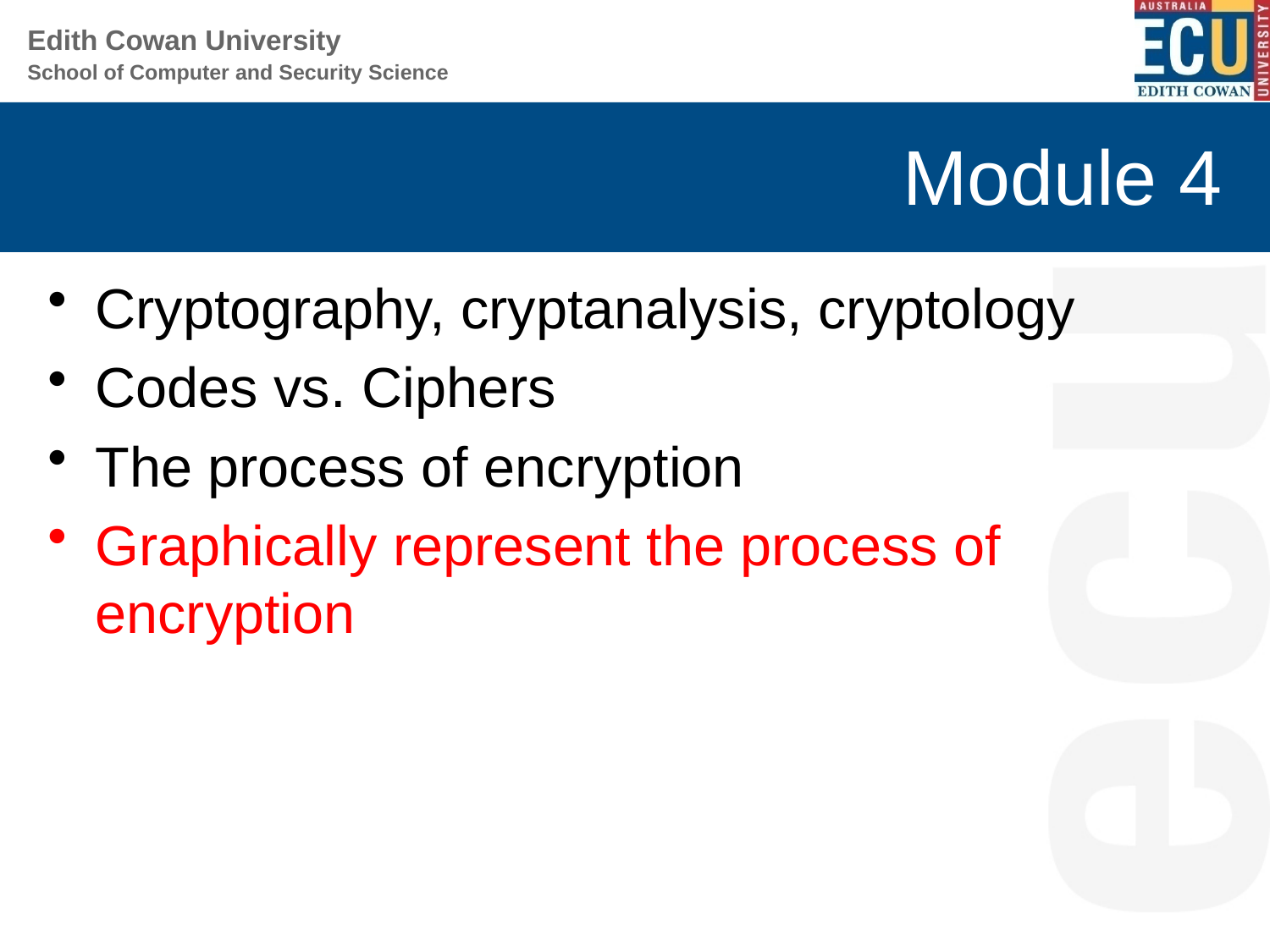

# Module 4
Cryptography, cryptanalysis, cryptology
Codes vs. Ciphers
The process of encryption
Graphically represent the process of encryption